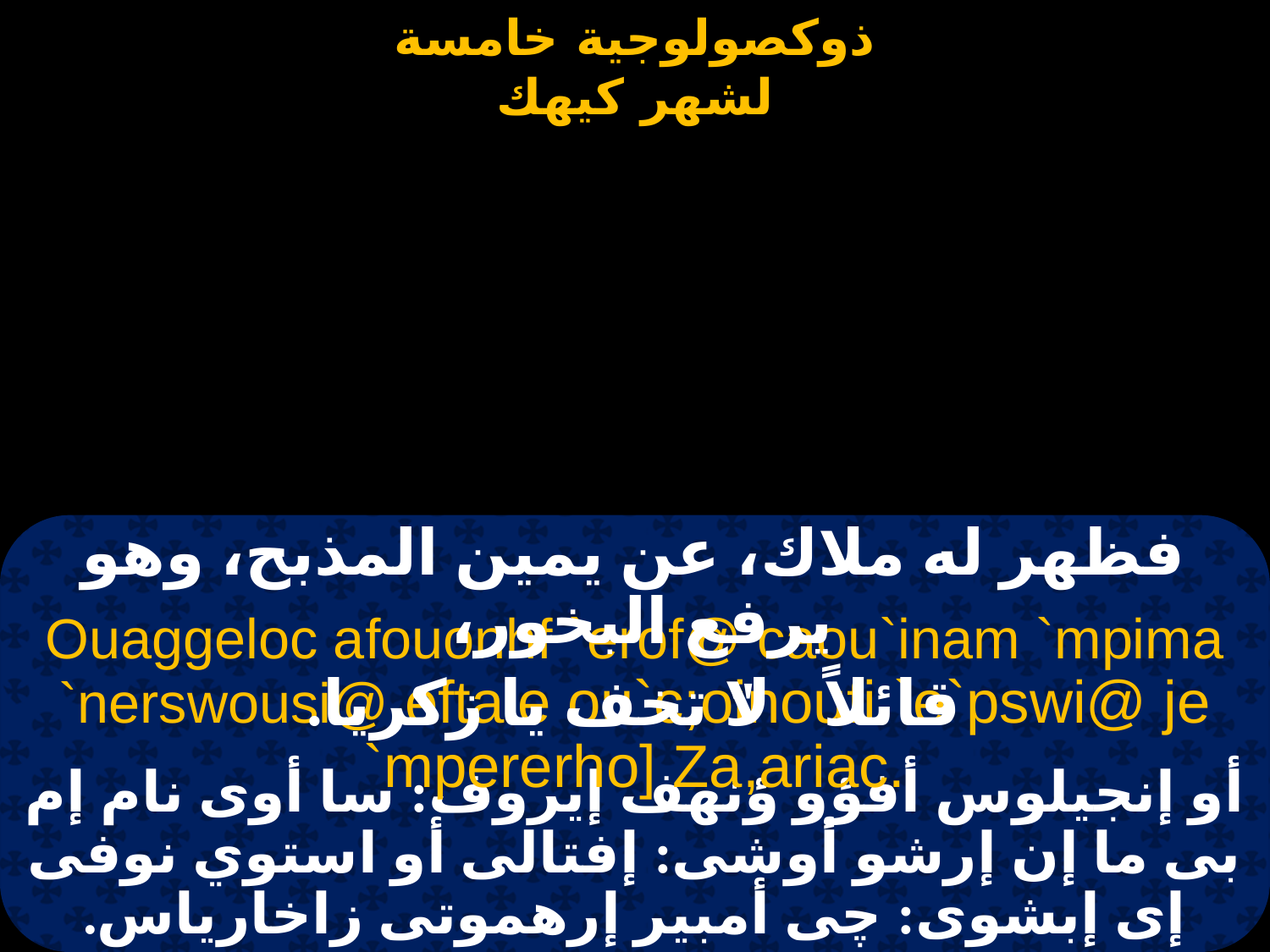

#
فظهر له ملاك، عن يمين المذبح، وهو يرفع البخور،
قائلاً "لا تخف يا زكريا.
Ouaggeloc afouonhf `erof@ caou`inam `mpima `nerswousi@ eftale ou`c;oinoufi `e`pswi@ je `mpererho] Za,ariac.
أو إنجيلوس أفؤو ؤنهف إيروف: سا أوى نام إم بى ما إن إرشو أوشى: إفتالى أو استوي نوفى إى إبشوى: چى أمبير إرهموتى زاخارياس.